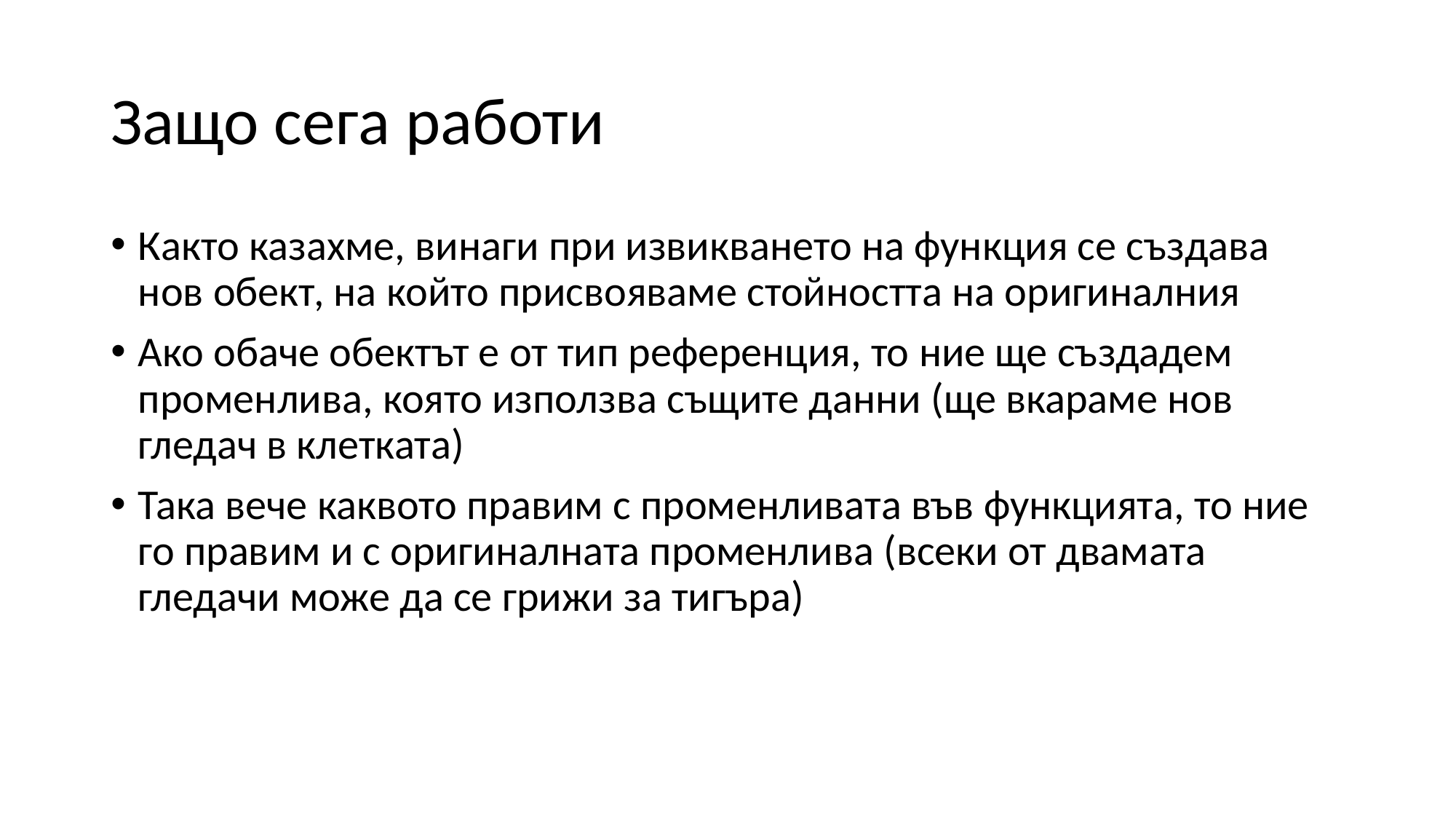

# Защо сега работи
Както казахме, винаги при извикването на функция се създава нов обект, на който присвояваме стойността на оригиналния
Ако обаче обектът е от тип референция, то ние ще създадем променлива, която използва същите данни (ще вкараме нов гледач в клетката)
Така вече каквото правим с променливата във функцията, то ние го правим и с оригиналната променлива (всеки от двамата гледачи може да се грижи за тигъра)